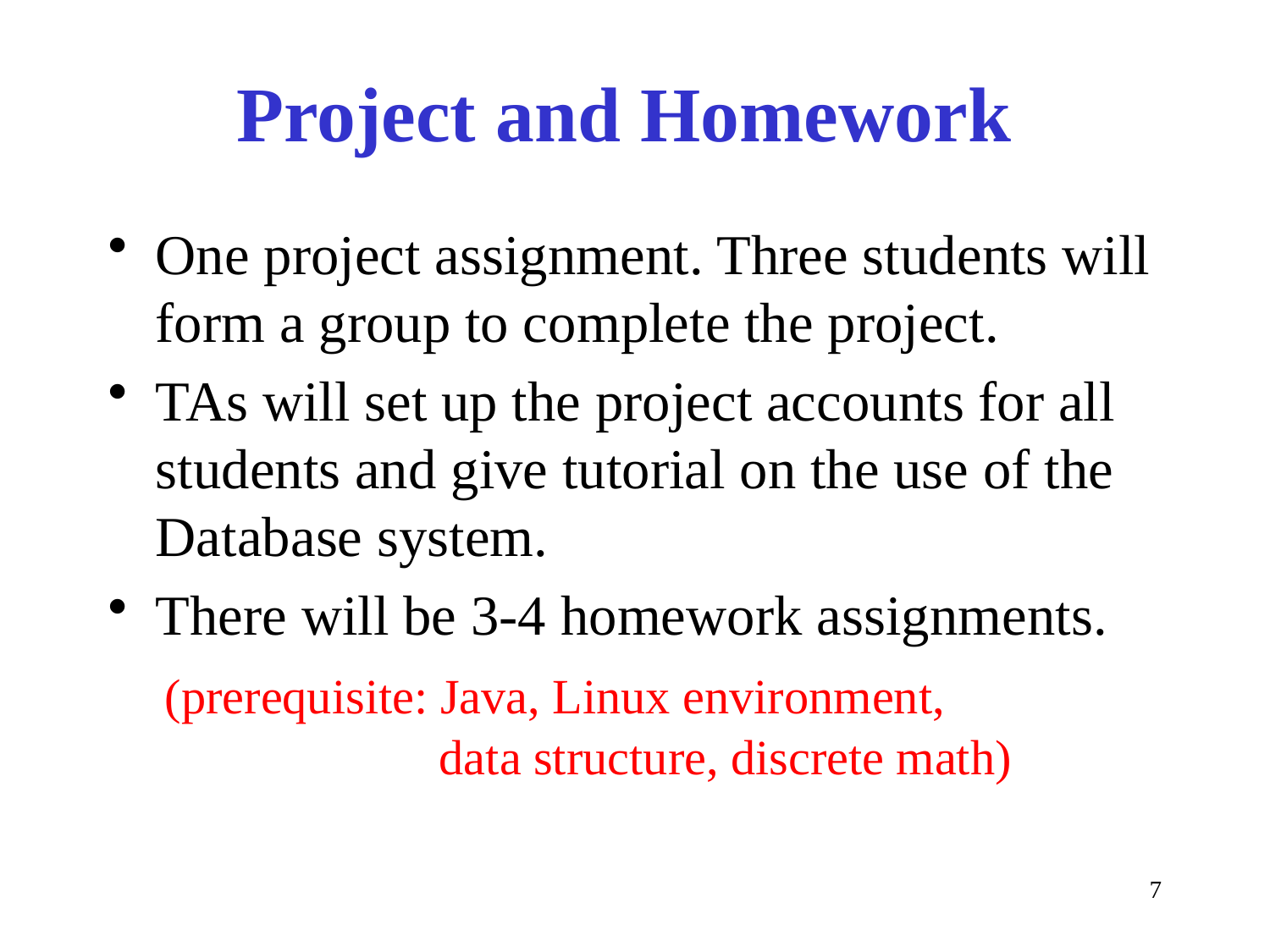

# Project and Homework
One project assignment. Three students will form a group to complete the project.
TAs will set up the project accounts for all students and give tutorial on the use of the Database system.
There will be 3-4 homework assignments.
    (prerequisite: Java, Linux environment,
                           data structure, discrete math)
7